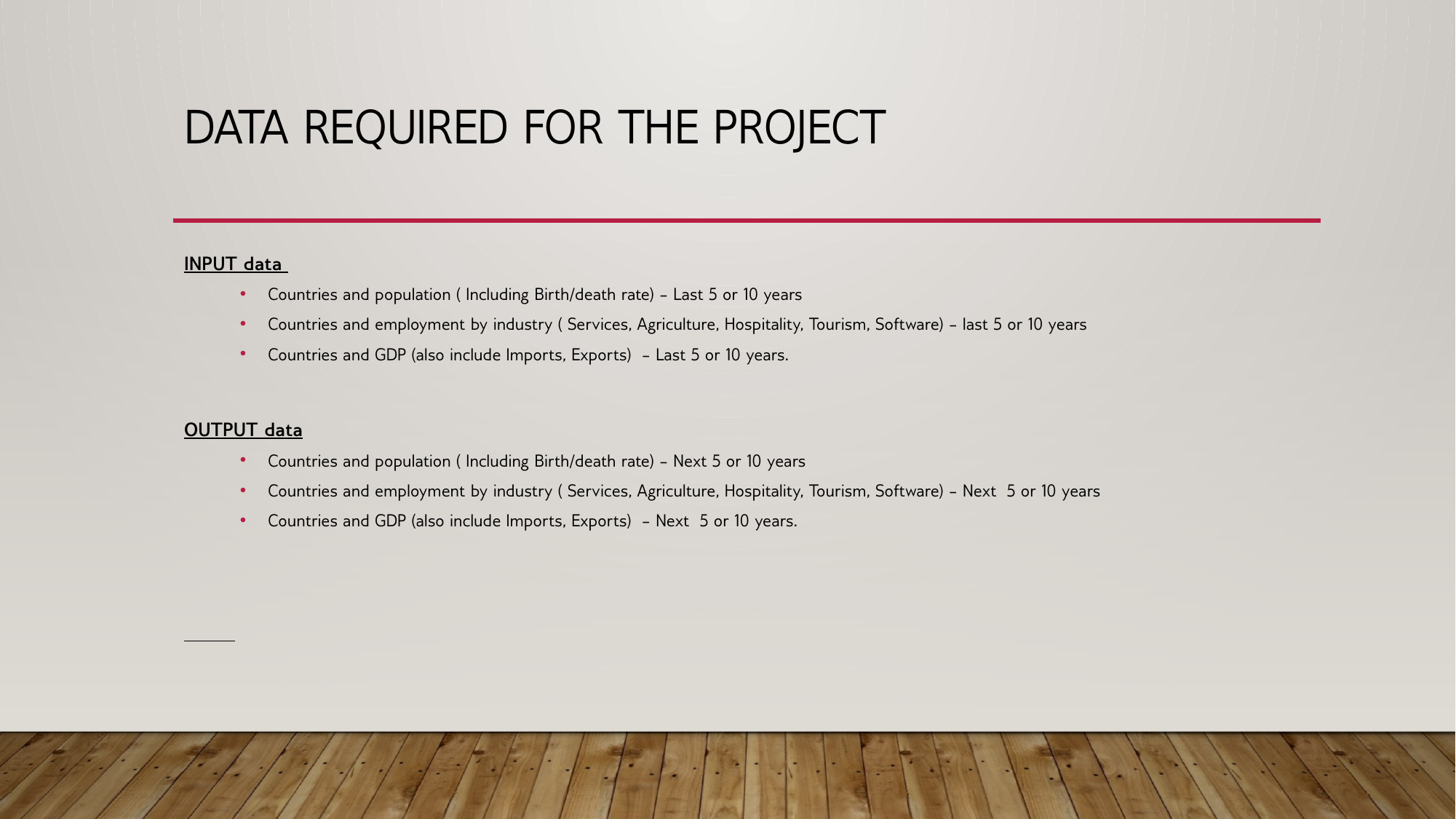

# Data required for the project
INPUT data
Countries and population ( Including Birth/death rate) – Last 5 or 10 years
Countries and employment by industry ( Services, Agriculture, Hospitality, Tourism, Software) – last 5 or 10 years
Countries and GDP (also include Imports, Exports)  – Last 5 or 10 years.

OUTPUT data
Countries and population ( Including Birth/death rate) – Next 5 or 10 years
Countries and employment by industry ( Services, Agriculture, Hospitality, Tourism, Software) – Next  5 or 10 years
Countries and GDP (also include Imports, Exports)  – Next  5 or 10 years.